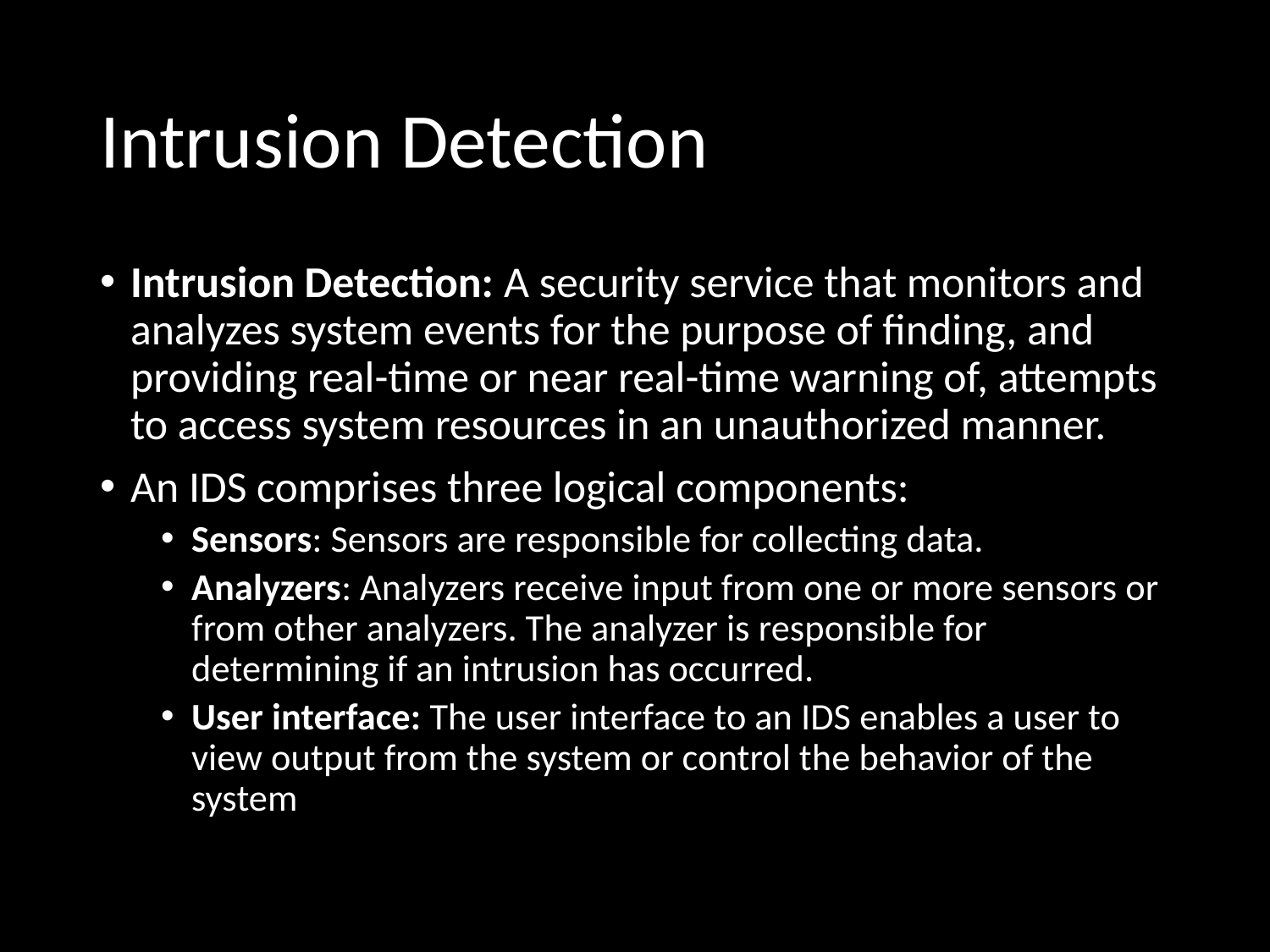

# Intrusion Detection
Intrusion Detection: A security service that monitors and analyzes system events for the purpose of finding, and providing real-time or near real-time warning of, attempts to access system resources in an unauthorized manner.
An IDS comprises three logical components:
Sensors: Sensors are responsible for collecting data.
Analyzers: Analyzers receive input from one or more sensors or from other analyzers. The analyzer is responsible for determining if an intrusion has occurred.
User interface: The user interface to an IDS enables a user to view output from the system or control the behavior of the system